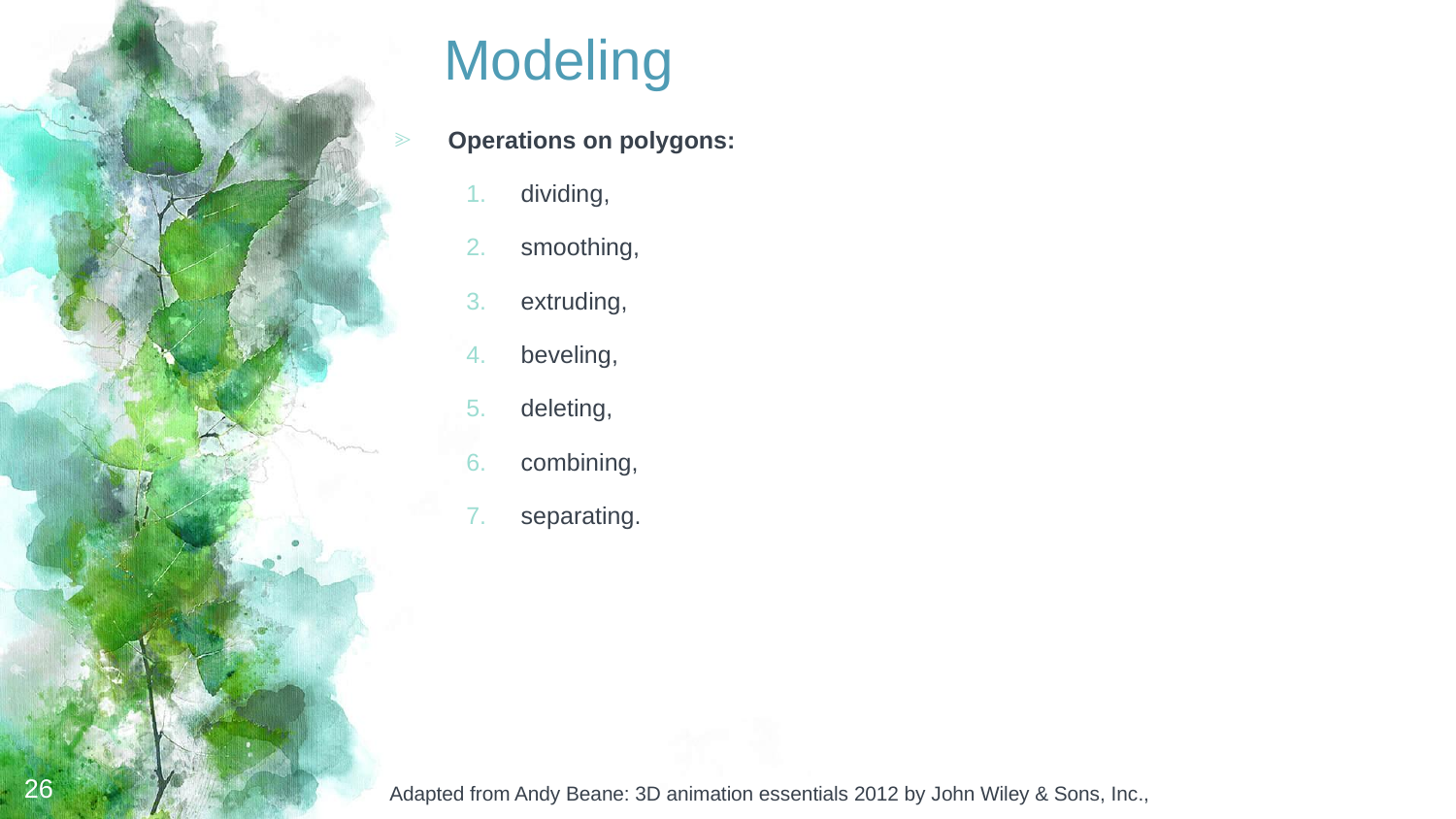

# Modeling
Operations on polygons:
dividing,
smoothing,
extruding,
beveling,
deleting,
combining,
separating.
26
Adapted from Andy Beane: 3D animation essentials 2012 by John Wiley & Sons, Inc.,